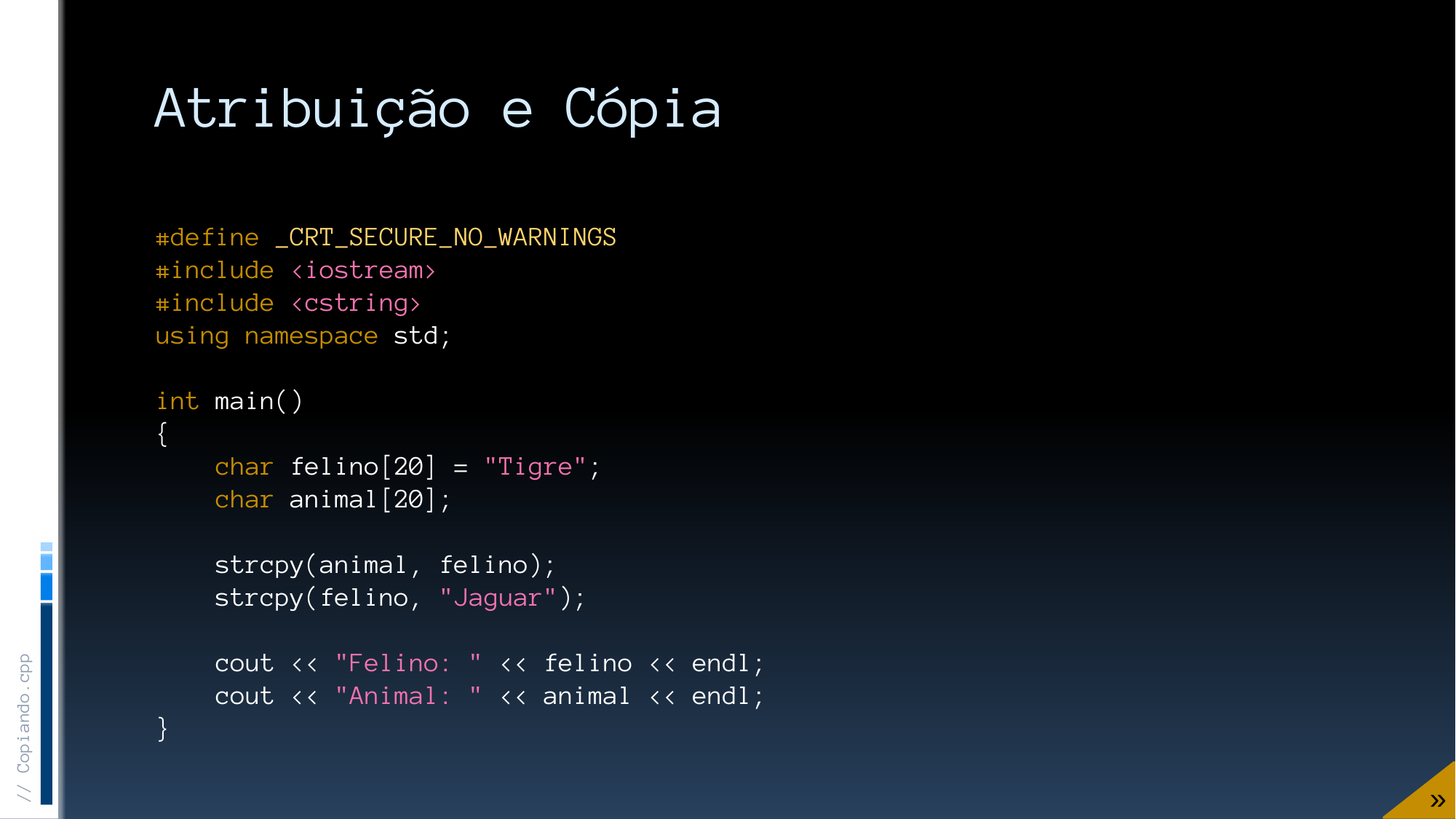

# Atribuição e Cópia
#define _CRT_SECURE_NO_WARNINGS
#include <iostream>
#include <cstring>
using namespace std;

int main()
{
    char felino[20] = "Tigre";
    char animal[20];

    strcpy(animal, felino);
    strcpy(felino, "Jaguar");

    cout << "Felino: " << felino << endl;
    cout << "Animal: " << animal << endl;
}
// Copiando.cpp

»